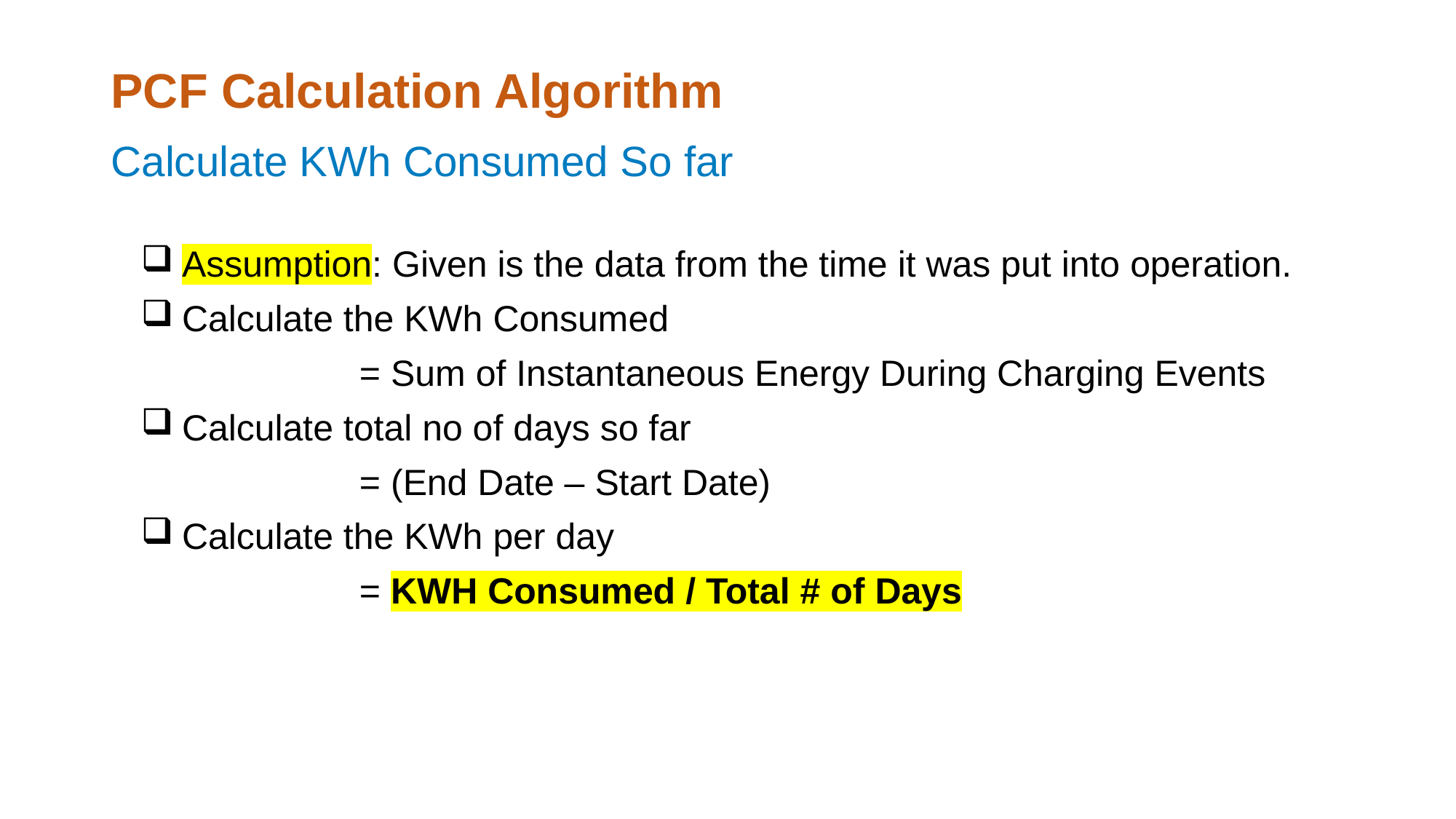

# PCF Calculation Algorithm
Calculate KWh Consumed So far
Assumption: Given is the data from the time it was put into operation.
Calculate the KWh Consumed
		= Sum of Instantaneous Energy During Charging Events
Calculate total no of days so far
		= (End Date – Start Date)
Calculate the KWh per day
		= KWH Consumed / Total # of Days